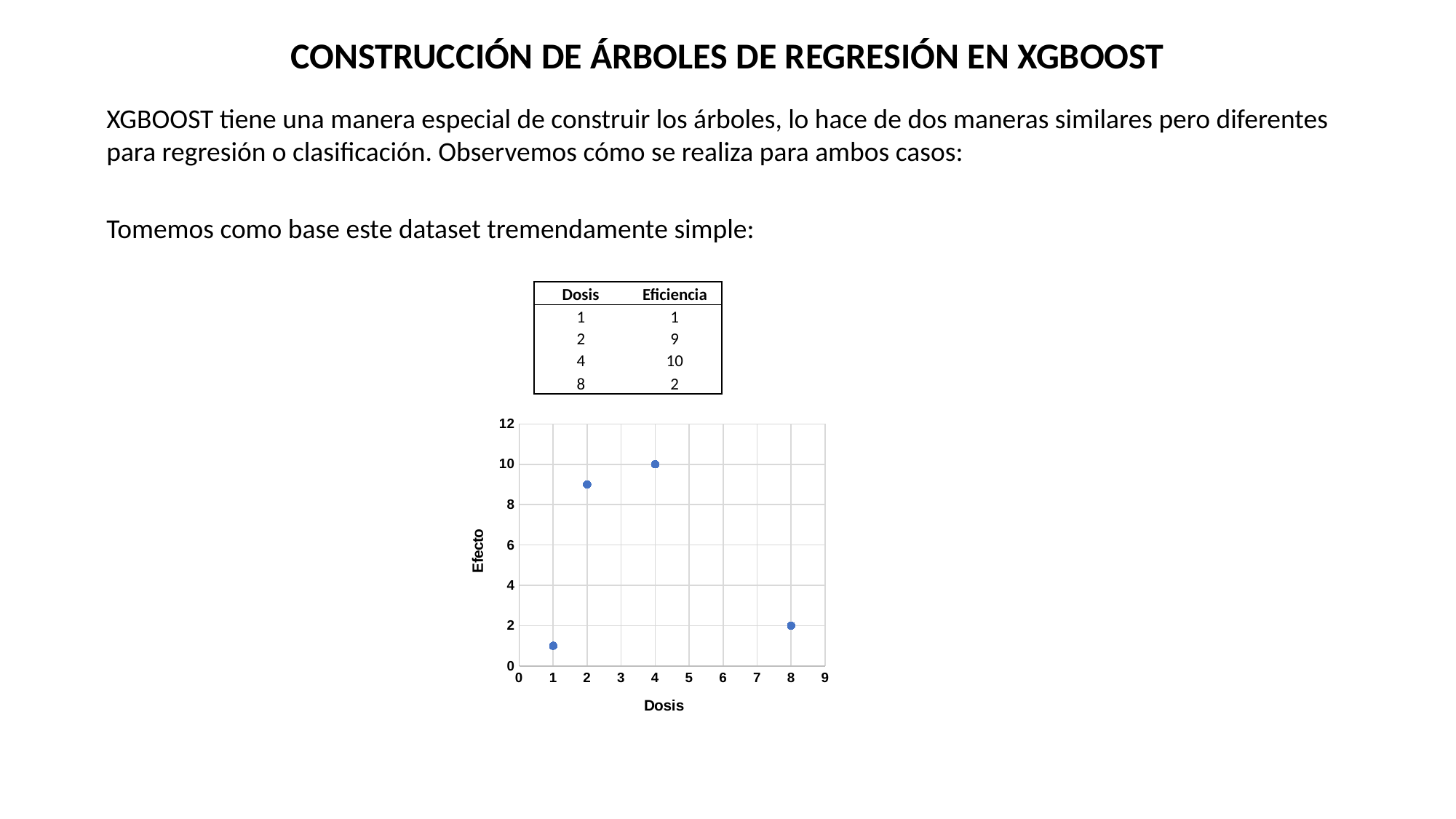

CONSTRUCCIÓN DE ÁRBOLES DE REGRESIÓN EN XGBOOST
XGBOOST tiene una manera especial de construir los árboles, lo hace de dos maneras similares pero diferentes para regresión o clasificación. Observemos cómo se realiza para ambos casos:
Tomemos como base este dataset tremendamente simple:
| Dosis | Eficiencia |  |  |  |
| --- | --- | --- | --- | --- |
| 1 | 1 |  |  |  |
| 2 | 9 |  |  |  |
| 4 | 10 |  |  |  |
| 8 | 2 |  |  |  |
|  |  |  |  |  |
|  |  |  |  |  |
|  |  |  |  |  |
|  |  |  |  |  |
|  |  |  |  |  |
|  |  |  |  |  |
|  |  |  |  |  |
|  |  |  |  |  |
|  |  |  |  |  |
|  |  |  |  |  |
|  |  |  |  |  |
|  |  |  |  |  |
|  |  |  |  |  |
|  |  |  |  |  |
|  |  |  |  |  |
|  |  |  |  |  |

### Chart

| Category | Eficiencia |
|---|---|